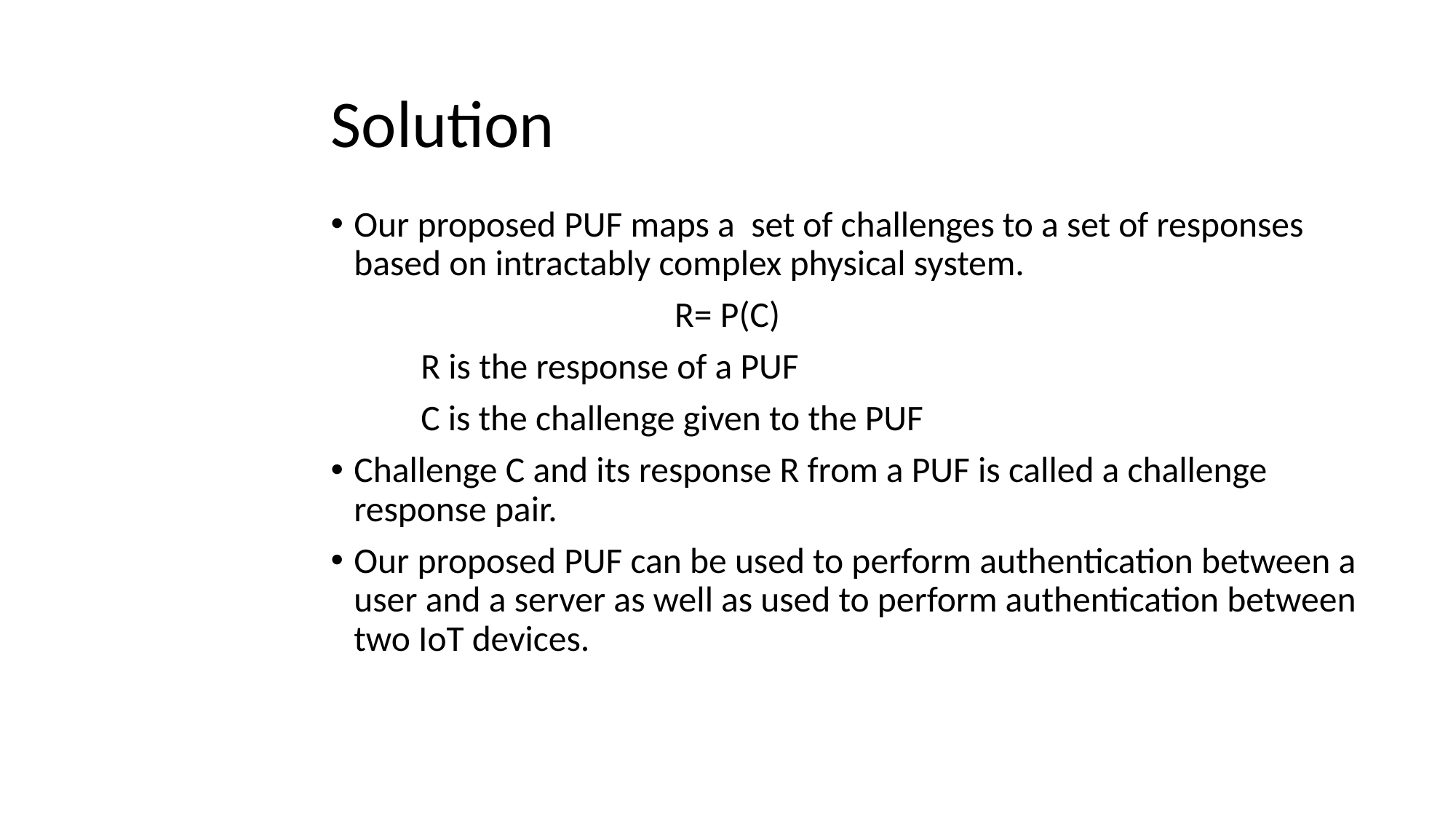

# Solution
Our proposed PUF maps a  set of challenges to a set of responses based on intractably complex physical system.
                                          R= P(C)
           R is the response of a PUF
           C is the challenge given to the PUF
Challenge C and its response R from a PUF is called a challenge response pair.
Our proposed PUF can be used to perform authentication between a user and a server as well as used to perform authentication between two IoT devices.